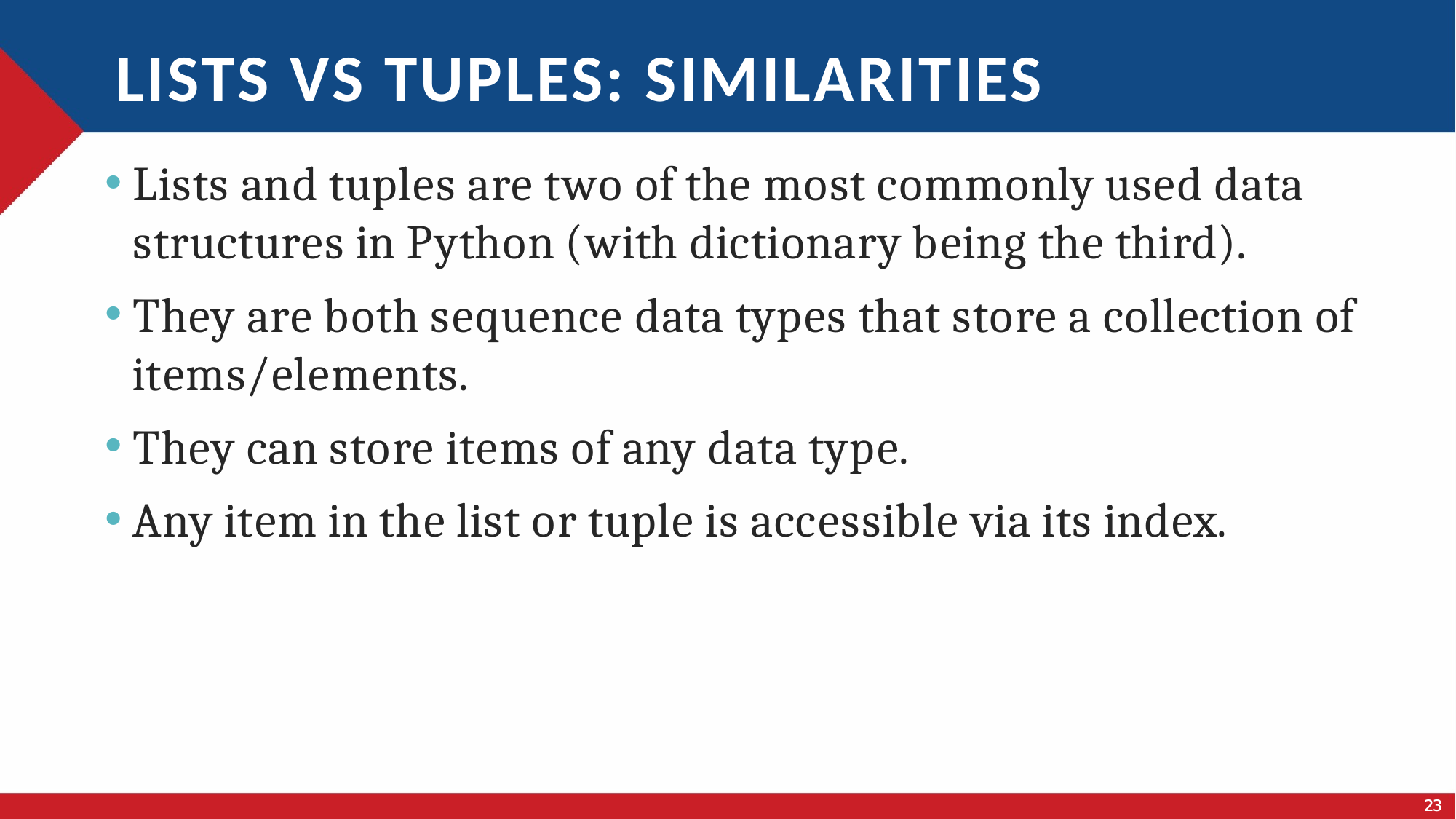

# Lists vs tuples: similarities
Lists and tuples are two of the most commonly used data structures in Python (with dictionary being the third).
They are both sequence data types that store a collection of items/elements.
They can store items of any data type.
Any item in the list or tuple is accessible via its index.

23